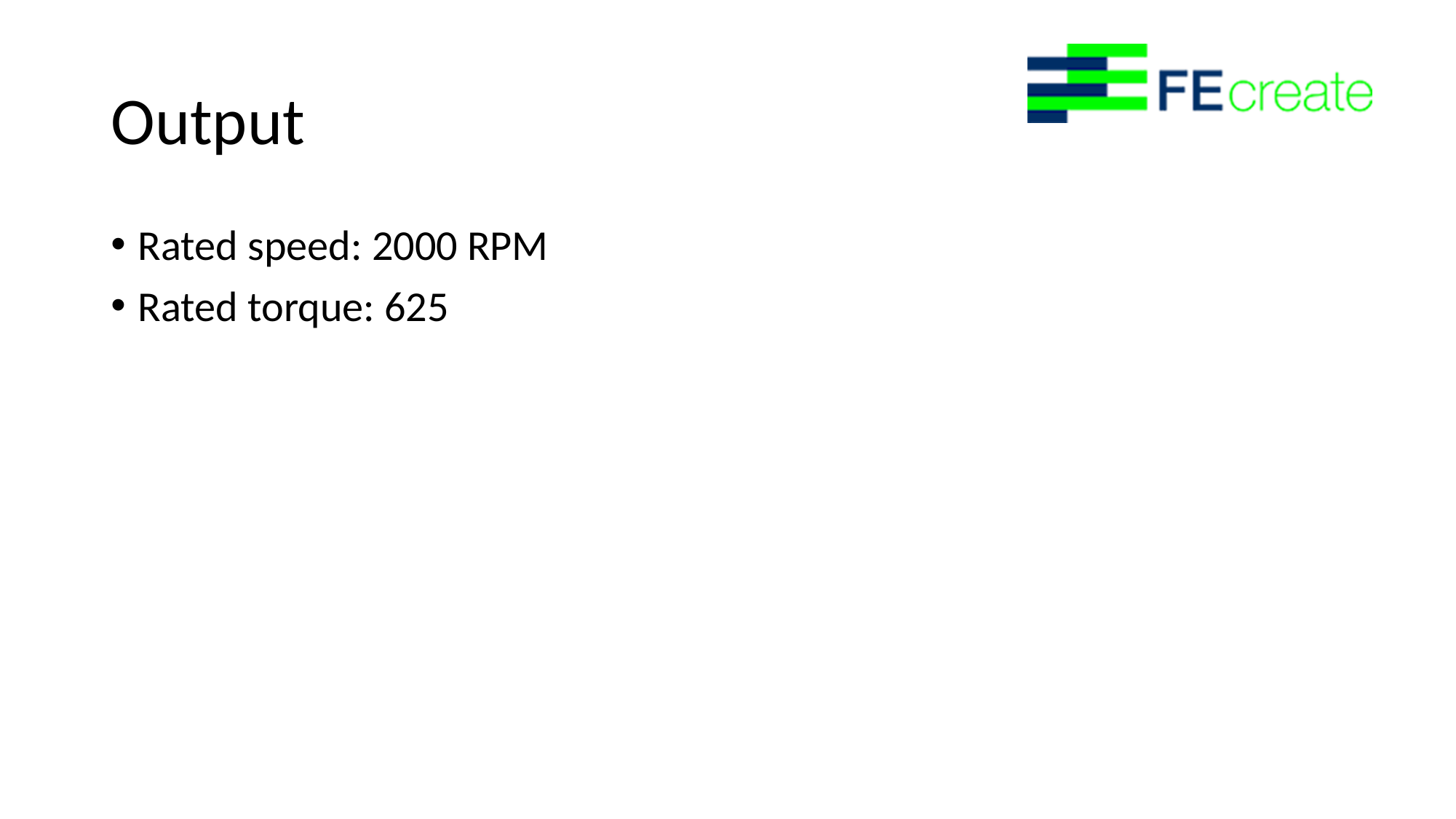

# Output
Rated speed: 2000 RPM
Rated torque: 625